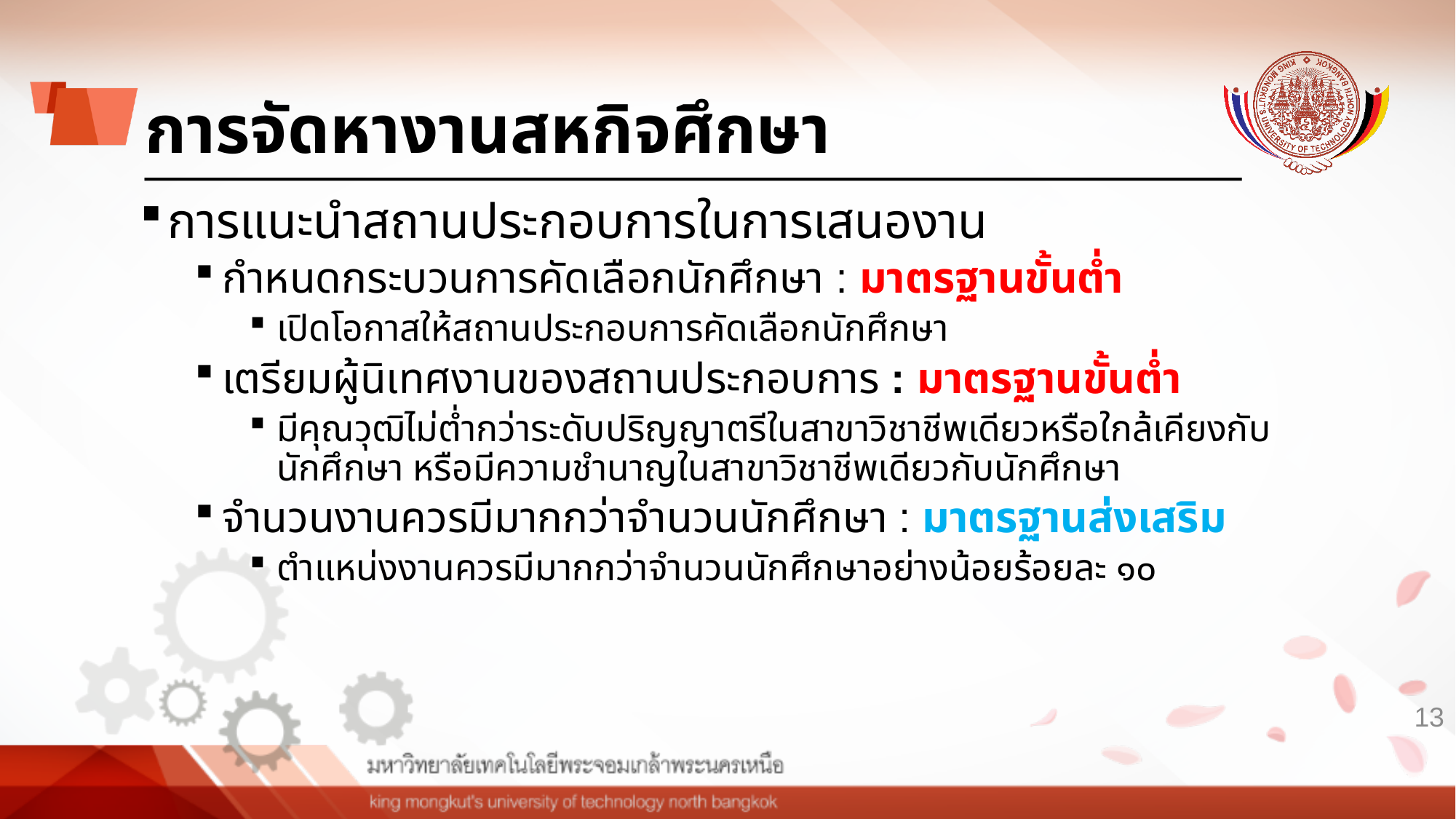

# การจัดหางานสหกิจศึกษา
การแนะนำสถานประกอบการในการเสนองาน
กำหนดกระบวนการคัดเลือกนักศึกษา : มาตรฐานขั้นต่ำ
เปิดโอกาสให้สถานประกอบการคัดเลือกนักศึกษา
เตรียมผู้นิเทศงานของสถานประกอบการ : มาตรฐานขั้นต่ำ
มีคุณวุฒิไม่ต่ำกว่าระดับปริญญาตรีในสาขาวิชาชีพเดียวหรือใกล้เคียงกับนักศึกษา หรือมีความชำนาญในสาขาวิชาชีพเดียวกับนักศึกษา
จำนวนงานควรมีมากกว่าจำนวนนักศึกษา : มาตรฐานส่งเสริม
ตำแหน่งงานควรมีมากกว่าจำนวนนักศึกษาอย่างน้อยร้อยละ ๑๐
13